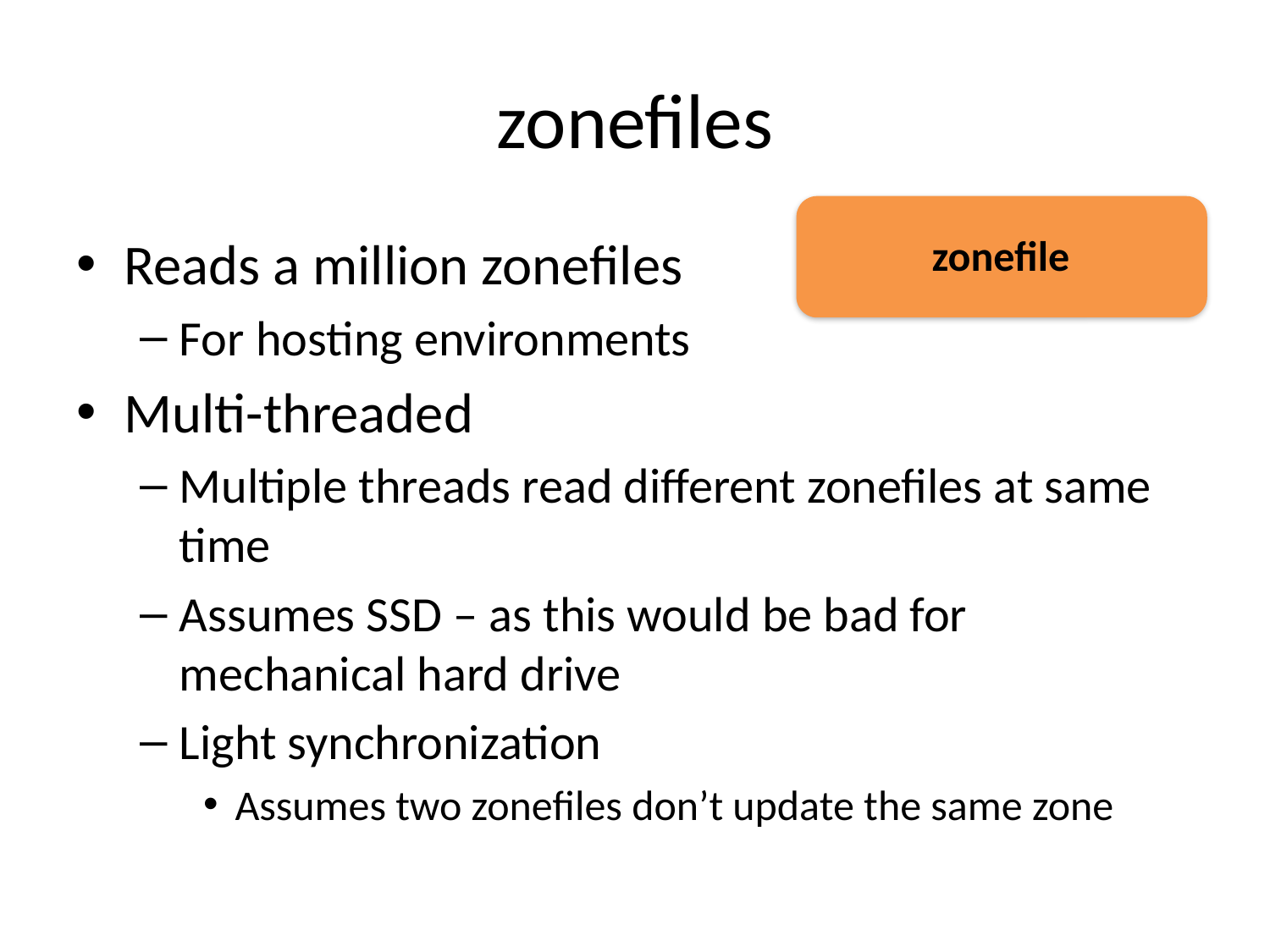

# zonefiles

Reads a million zonefiles
For hosting environments
Multi-threaded
Multiple threads read different zonefiles at same time
Assumes SSD – as this would be bad for mechanical hard drive
Light synchronization
Assumes two zonefiles don’t update the same zone
zonefile